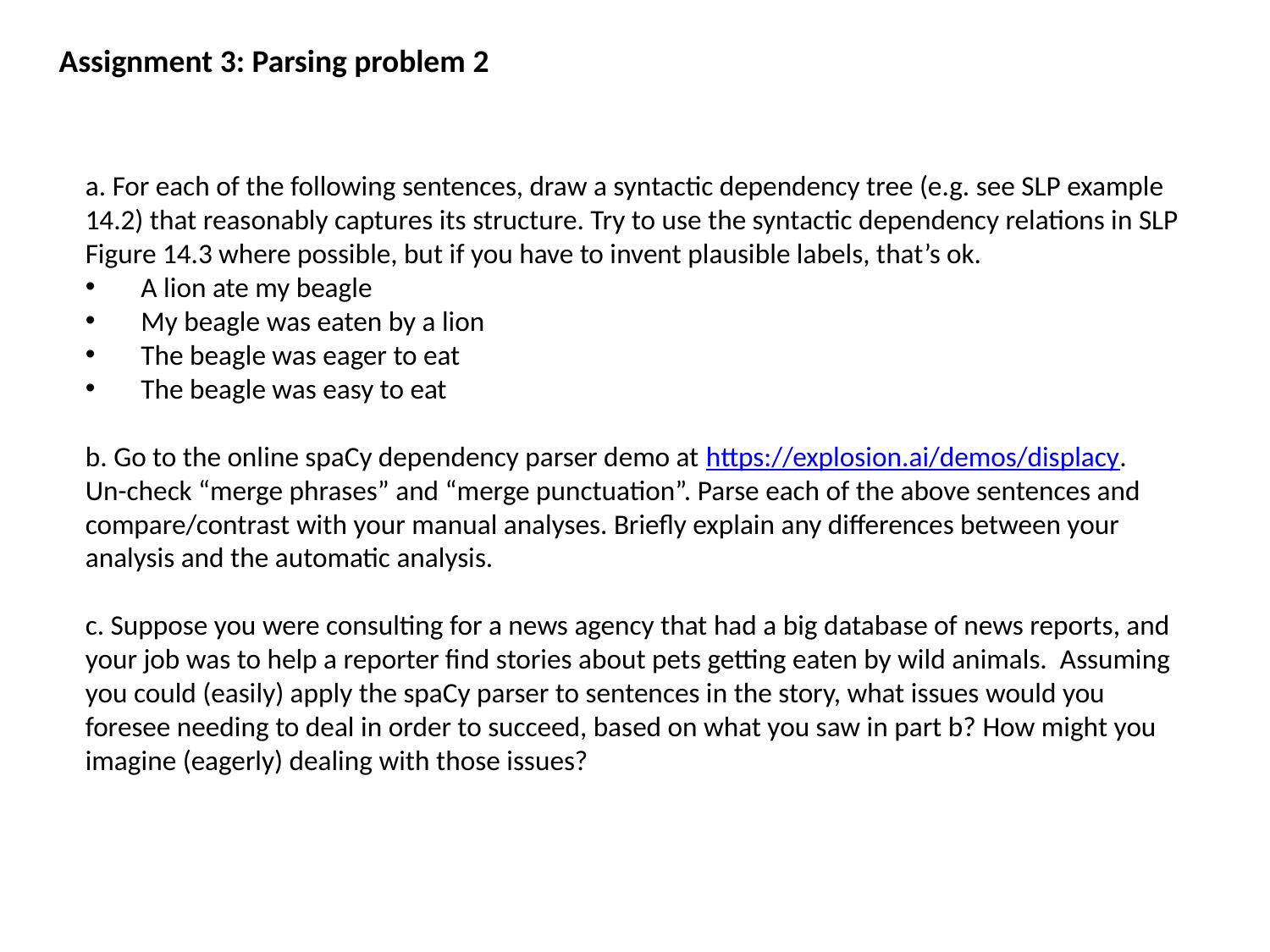

Assignment 3: Parsing problem 2
a. For each of the following sentences, draw a syntactic dependency tree (e.g. see SLP example 14.2) that reasonably captures its structure. Try to use the syntactic dependency relations in SLP Figure 14.3 where possible, but if you have to invent plausible labels, that’s ok.
A lion ate my beagle
My beagle was eaten by a lion
The beagle was eager to eat
The beagle was easy to eat

b. Go to the online spaCy dependency parser demo at https://explosion.ai/demos/displacy.   Un-check “merge phrases” and “merge punctuation”. Parse each of the above sentences and compare/contrast with your manual analyses. Briefly explain any differences between your analysis and the automatic analysis.

c. Suppose you were consulting for a news agency that had a big database of news reports, and your job was to help a reporter find stories about pets getting eaten by wild animals.  Assuming you could (easily) apply the spaCy parser to sentences in the story, what issues would you foresee needing to deal in order to succeed, based on what you saw in part b? How might you imagine (eagerly) dealing with those issues?